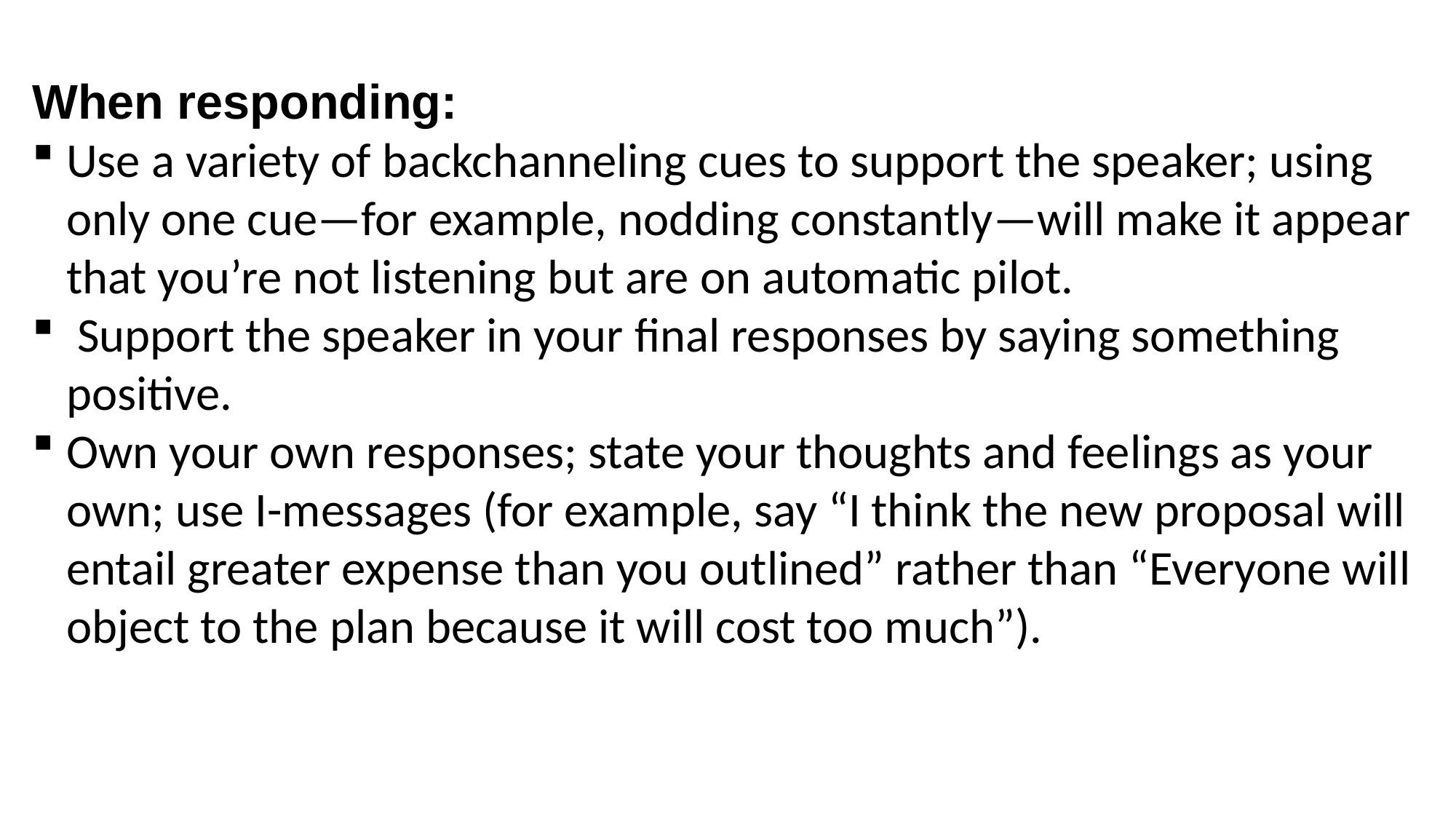

When responding:
Use a variety of backchanneling cues to support the speaker; using only one cue—for example, nodding constantly—will make it appear that you’re not listening but are on automatic pilot.
 Support the speaker in your final responses by saying something positive.
Own your own responses; state your thoughts and feelings as your own; use I-messages (for example, say “I think the new proposal will entail greater expense than you outlined” rather than “Everyone will object to the plan because it will cost too much”).